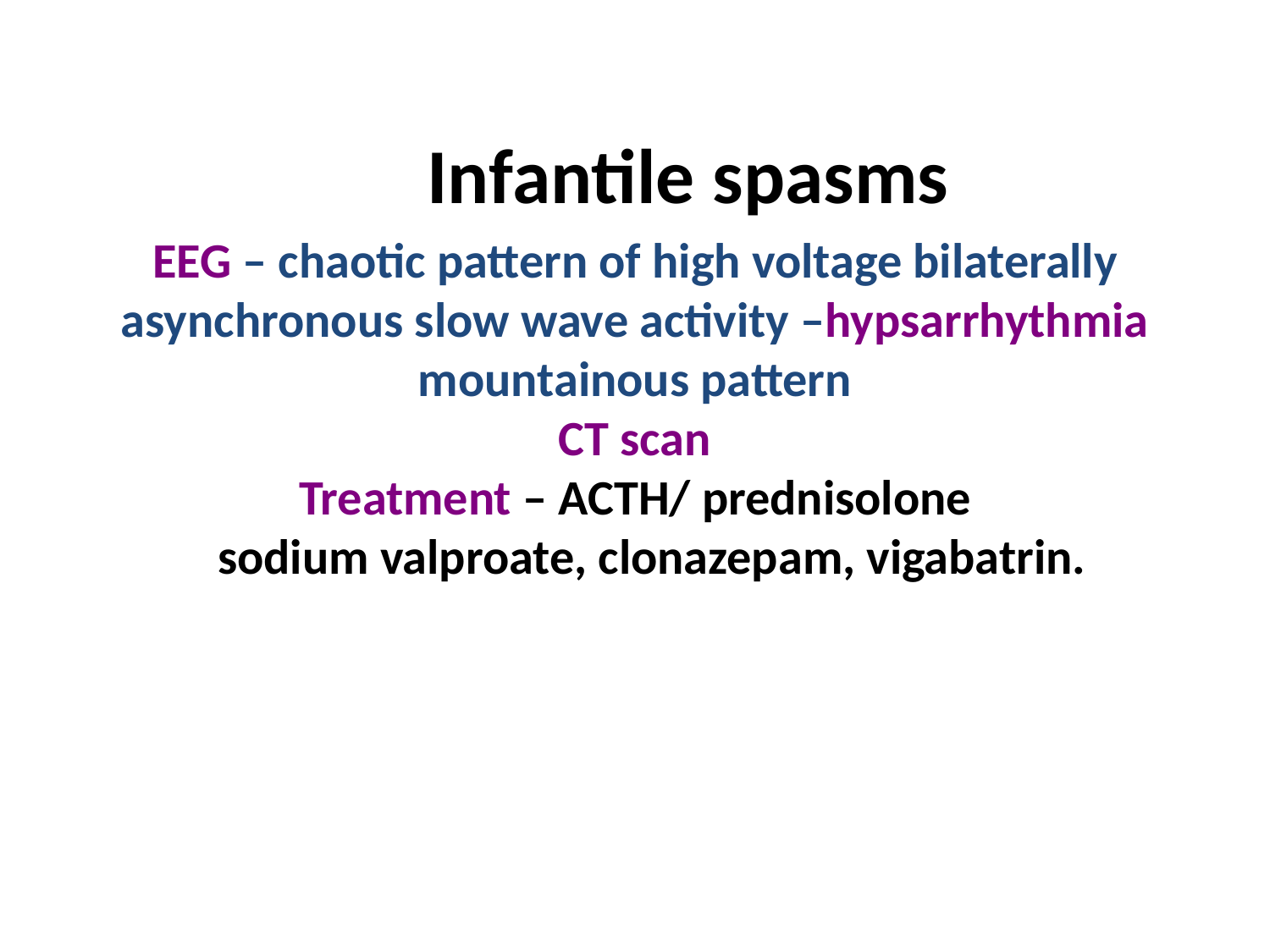

Infantile spasms
EEG – chaotic pattern of high voltage bilaterally asynchronous slow wave activity –hypsarrhythmia mountainous pattern
CT scan
Treatment – ACTH/ prednisolone
   sodium valproate, clonazepam, vigabatrin.